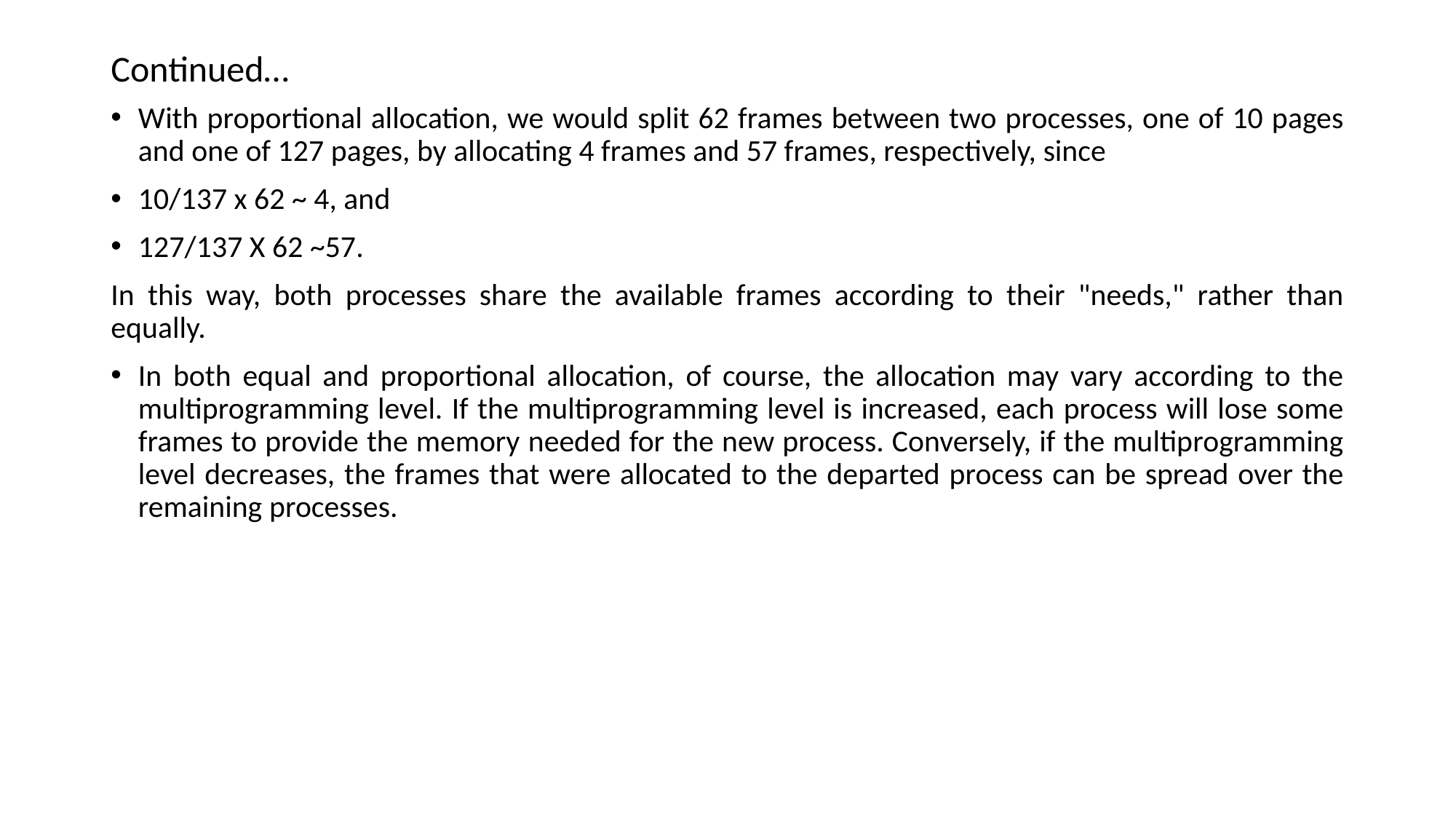

# Continued…
With proportional allocation, we would split 62 frames between two processes, one of 10 pages and one of 127 pages, by allocating 4 frames and 57 frames, respectively, since
10/137 x 62 ~ 4, and
127/137 X 62 ~57.
In this way, both processes share the available frames according to their "needs," rather than equally.
In both equal and proportional allocation, of course, the allocation may vary according to the multiprogramming level. If the multiprogramming level is increased, each process will lose some frames to provide the memory needed for the new process. Conversely, if the multiprogramming level decreases, the frames that were allocated to the departed process can be spread over the remaining processes.